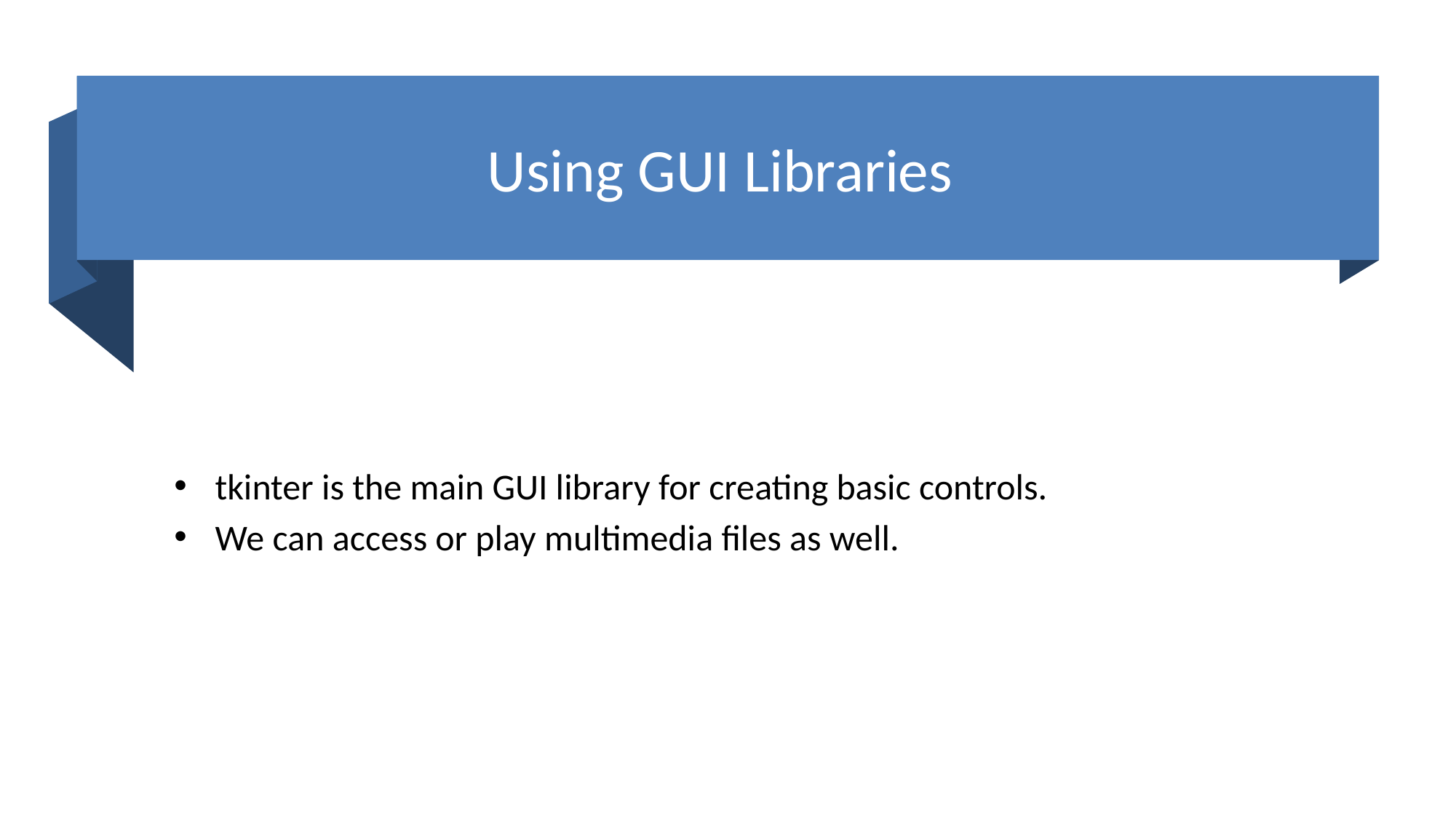

# Using GUI Libraries

tkinter is the main GUI library for creating basic controls.
We can access or play multimedia files as well.